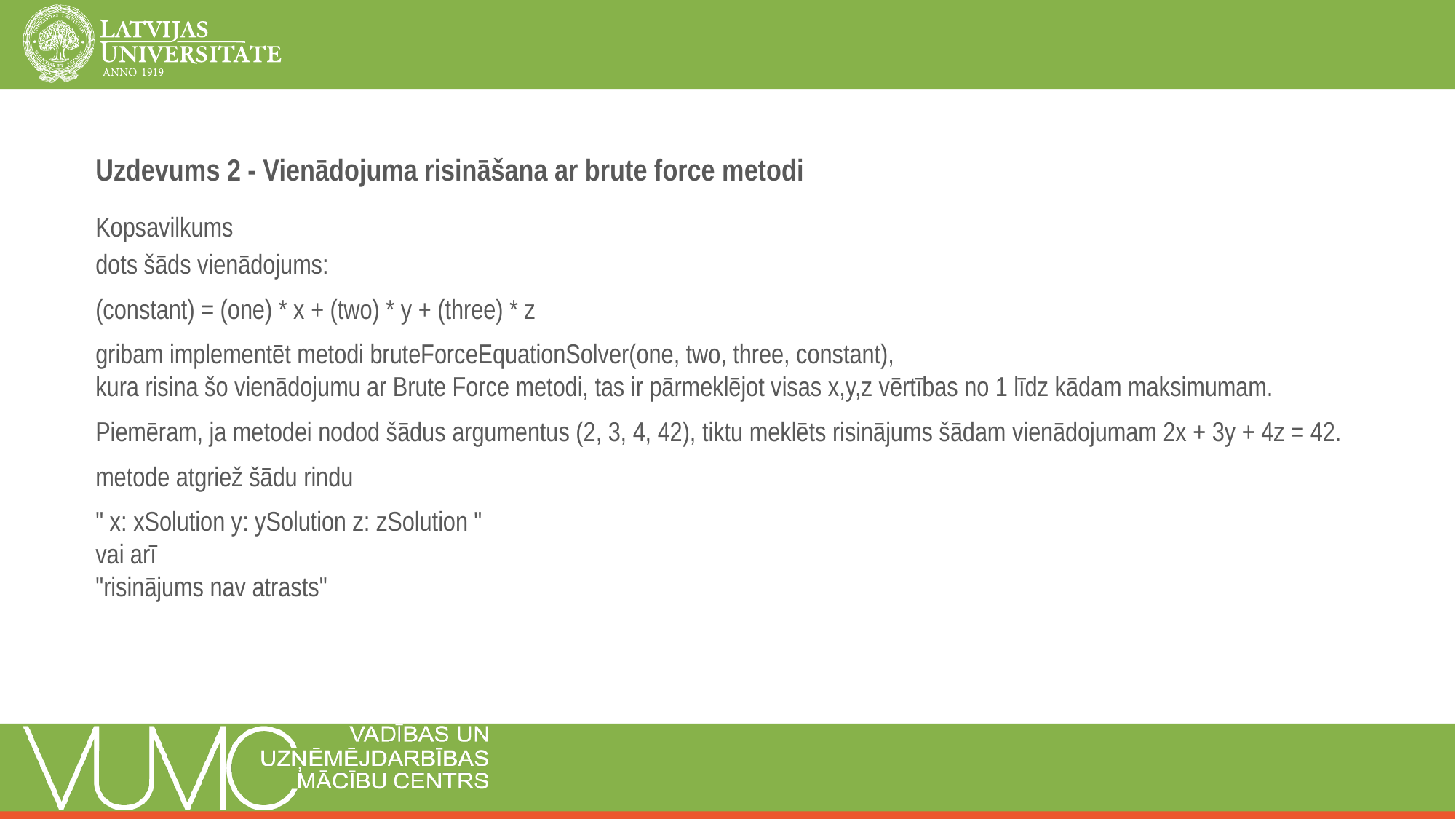

Uzdevums 2 - Vienādojuma risināšana ar brute force metodi
Kopsavilkums
dots šāds vienādojums:
(constant) = (one) * x + (two) * y + (three) * z
gribam implementēt metodi bruteForceEquationSolver(one, two, three, constant),
kura risina šo vienādojumu ar Brute Force metodi, tas ir pārmeklējot visas x,y,z vērtības no 1 līdz kādam maksimumam.
Piemēram, ja metodei nodod šādus argumentus (2, 3, 4, 42), tiktu meklēts risinājums šādam vienādojumam 2x + 3y + 4z = 42.
metode atgriež šādu rindu
" x: xSolution y: ySolution z: zSolution "
vai arī
"risinājums nav atrasts"